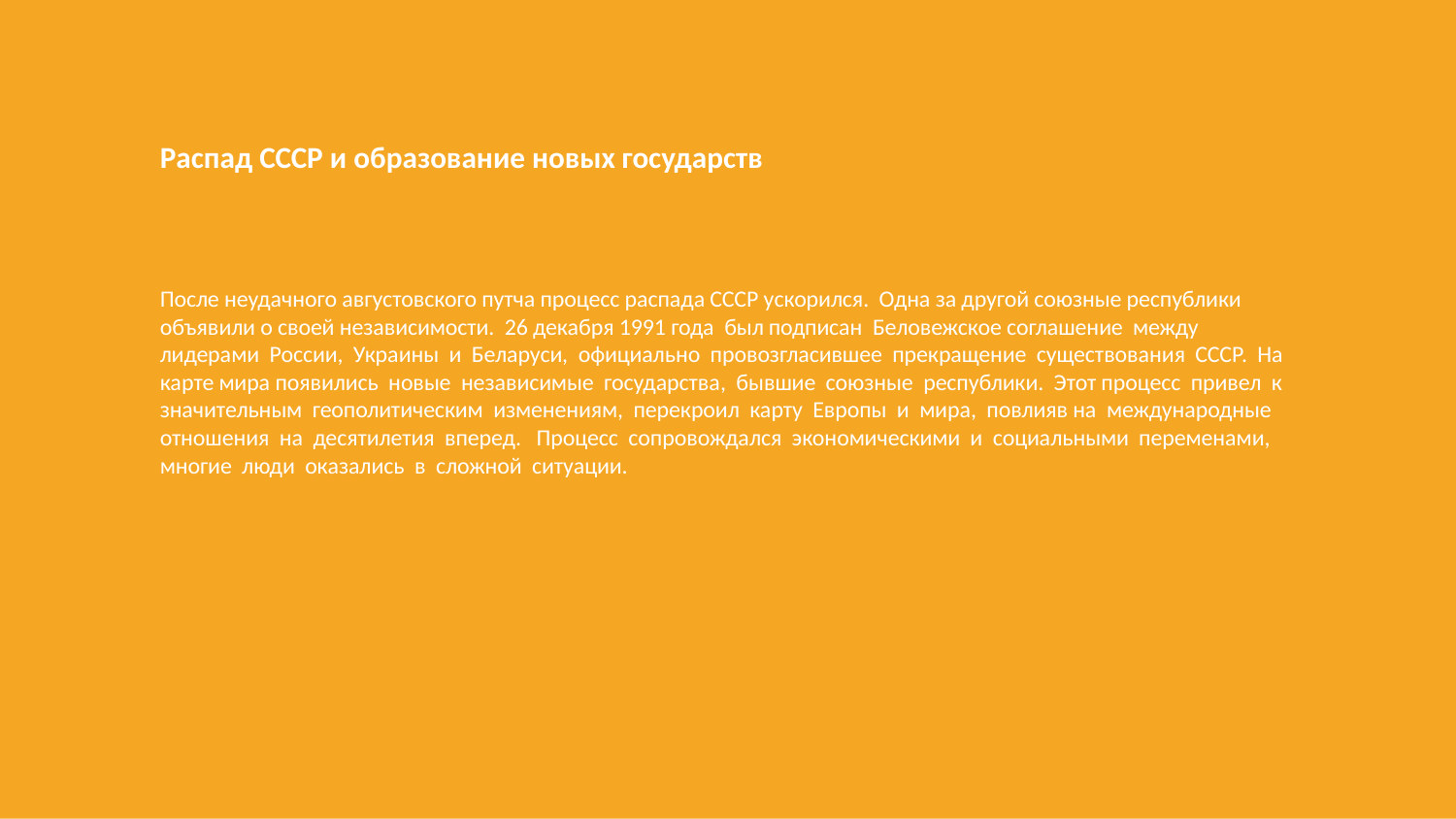

Распад СССР и образование новых государств
После неудачного августовского путча процесс распада СССР ускорился.  Одна за другой союзные республики объявили о своей независимости.  26 декабря 1991 года  был подписан  Беловежское соглашение  между  лидерами  России,  Украины  и  Беларуси,  официально  провозгласившее  прекращение  существования  СССР.  На карте мира появились  новые  независимые  государства,  бывшие  союзные  республики.  Этот процесс  привел  к  значительным  геополитическим  изменениям,  перекроил  карту  Европы  и  мира,  повлияв на  международные  отношения  на  десятилетия  вперед.   Процесс  сопровождался  экономическими  и  социальными  переменами,  многие  люди  оказались  в  сложной  ситуации.